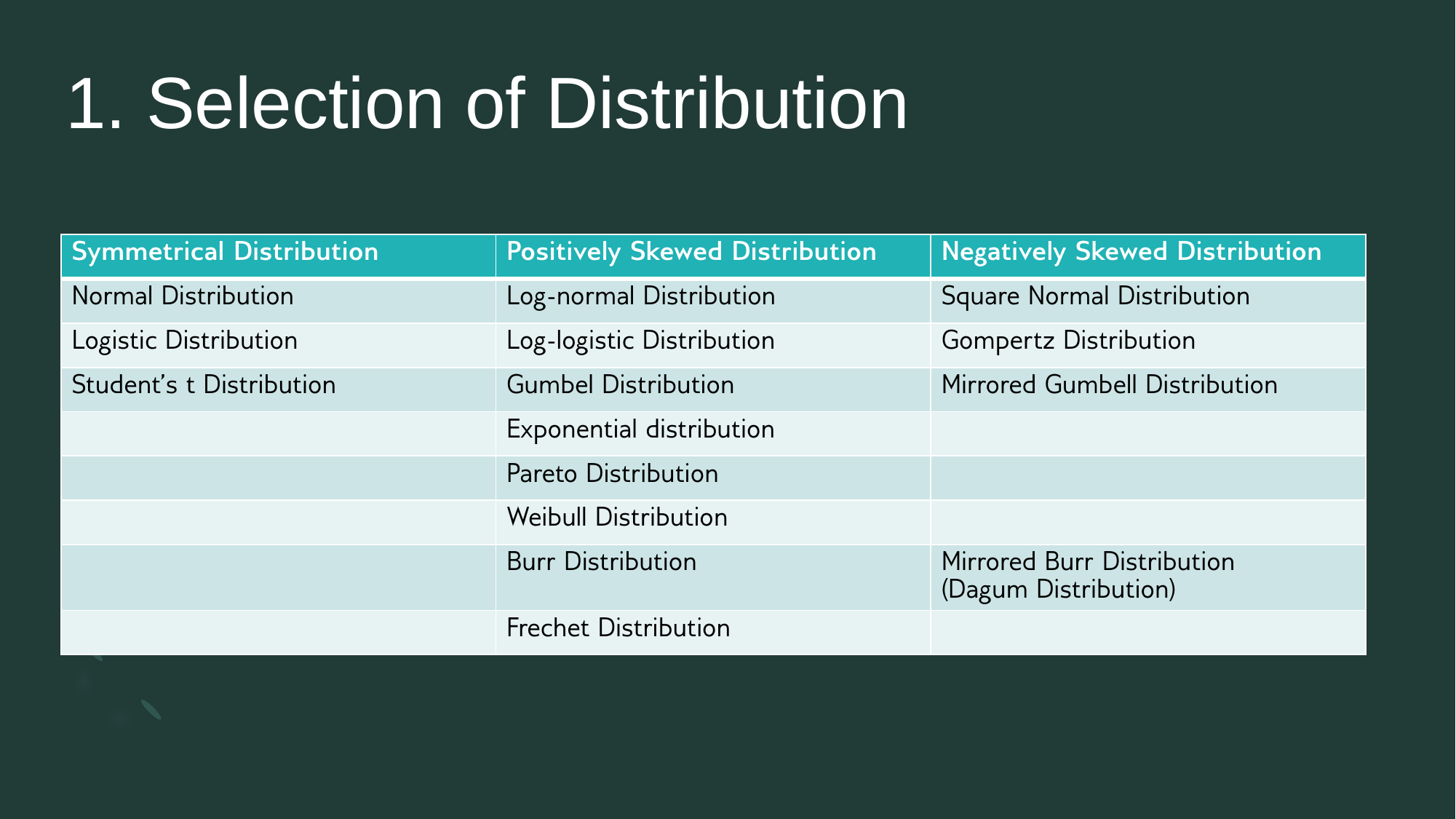

# 1. Selection of Distribution
| Symmetrical Distribution | Positively Skewed Distribution | Negatively Skewed Distribution |
| --- | --- | --- |
| Normal Distribution | Log-normal Distribution | Square Normal Distribution |
| Logistic Distribution | Log-logistic Distribution | Gompertz Distribution |
| Student’s t Distribution | Gumbel Distribution | Mirrored Gumbell Distribution |
|  | Exponential distribution |  |
|  | Pareto Distribution |  |
|  | Weibull Distribution |  |
|  | Burr Distribution | Mirrored Burr Distribution (Dagum Distribution) |
|  | Frechet Distribution |  |